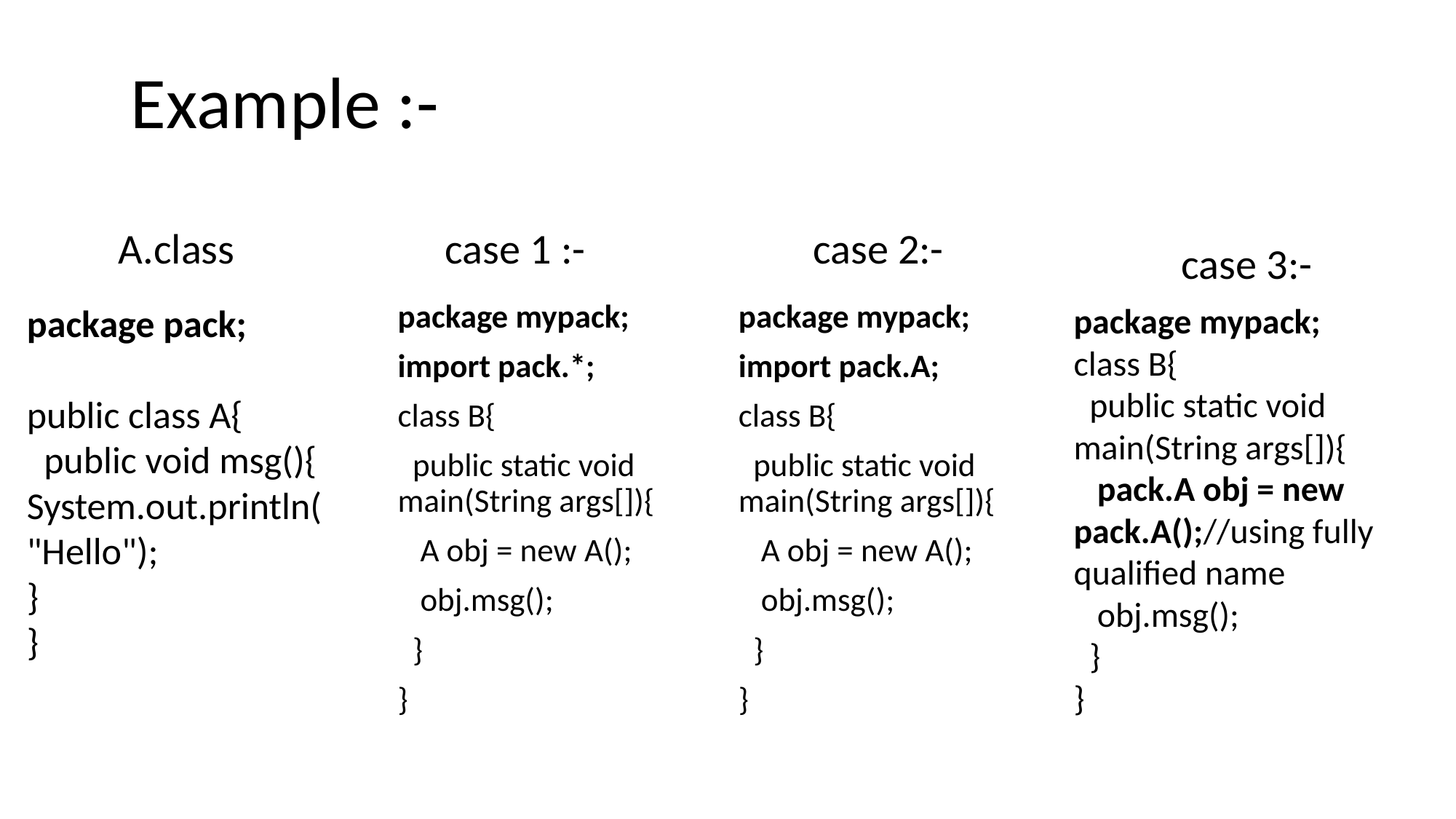

Example :-
A.class
case 1 :-
case 2:-
case 3:-
package pack;

public class A{
  public void msg(){
System.out.println("Hello");
}
}
package mypack;
import pack.*;
class B{
  public static void main(String args[]){
   A obj = new A();
   obj.msg();
  }
}
package mypack;
import pack.A;
class B{
  public static void main(String args[]){
   A obj = new A();
   obj.msg();
  }
}
package mypack;
class B{
  public static void main(String args[]){
   pack.A obj = new pack.A();//using fully qualified name
   obj.msg();
  }
}